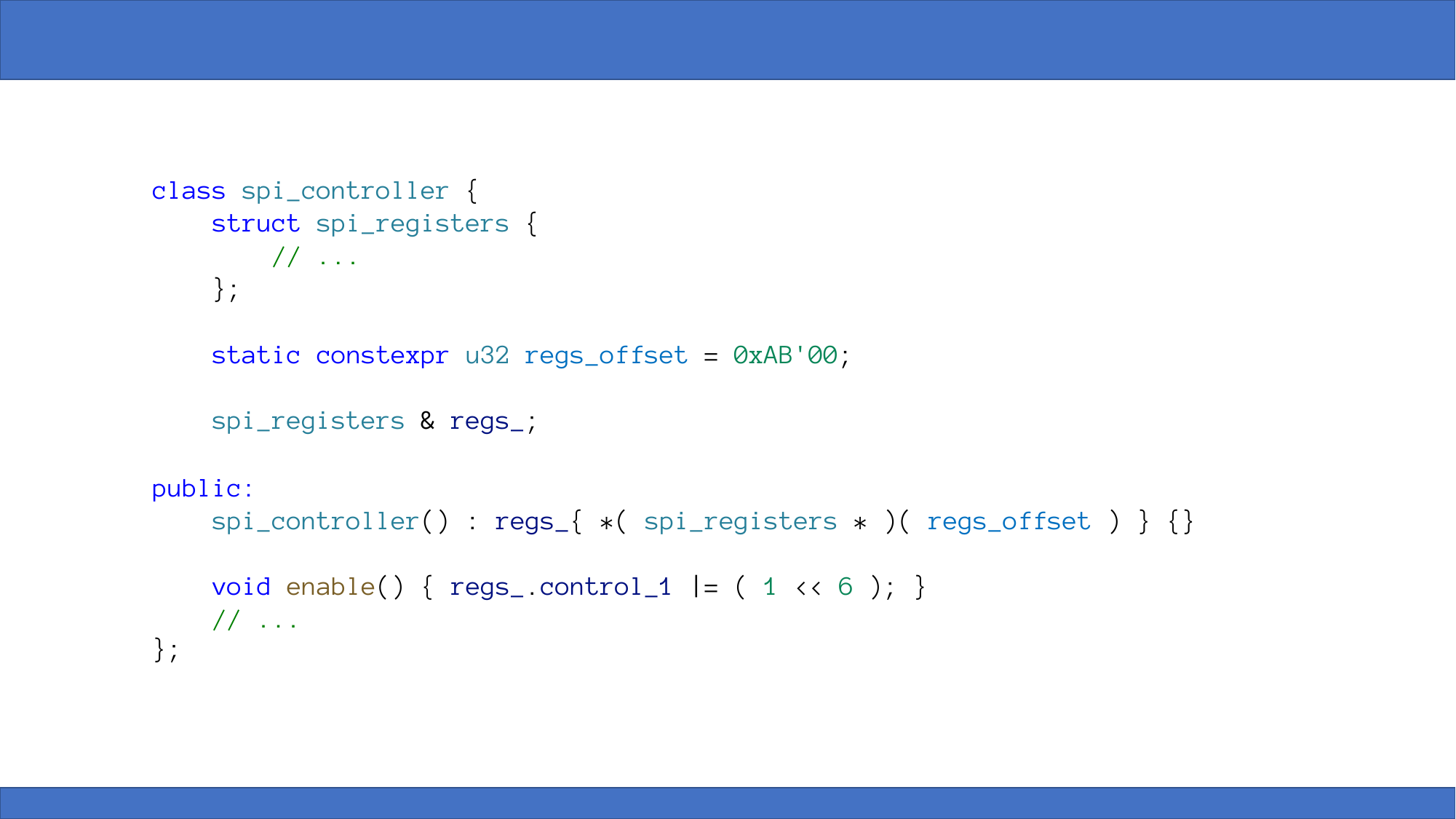

class spi_controller {

};
    struct spi_registers {​
        // ...​
    };
    static constexpr u32 regs_offset = 0xAB'00;​
​
    spi_registers & regs_;
public:​
    spi_controller() : regs_{ *( spi_registers * )( regs_offset ) } {}​
​
    void enable() { regs_.control_1 |= ( 1 << 6 ); }​
    // ...